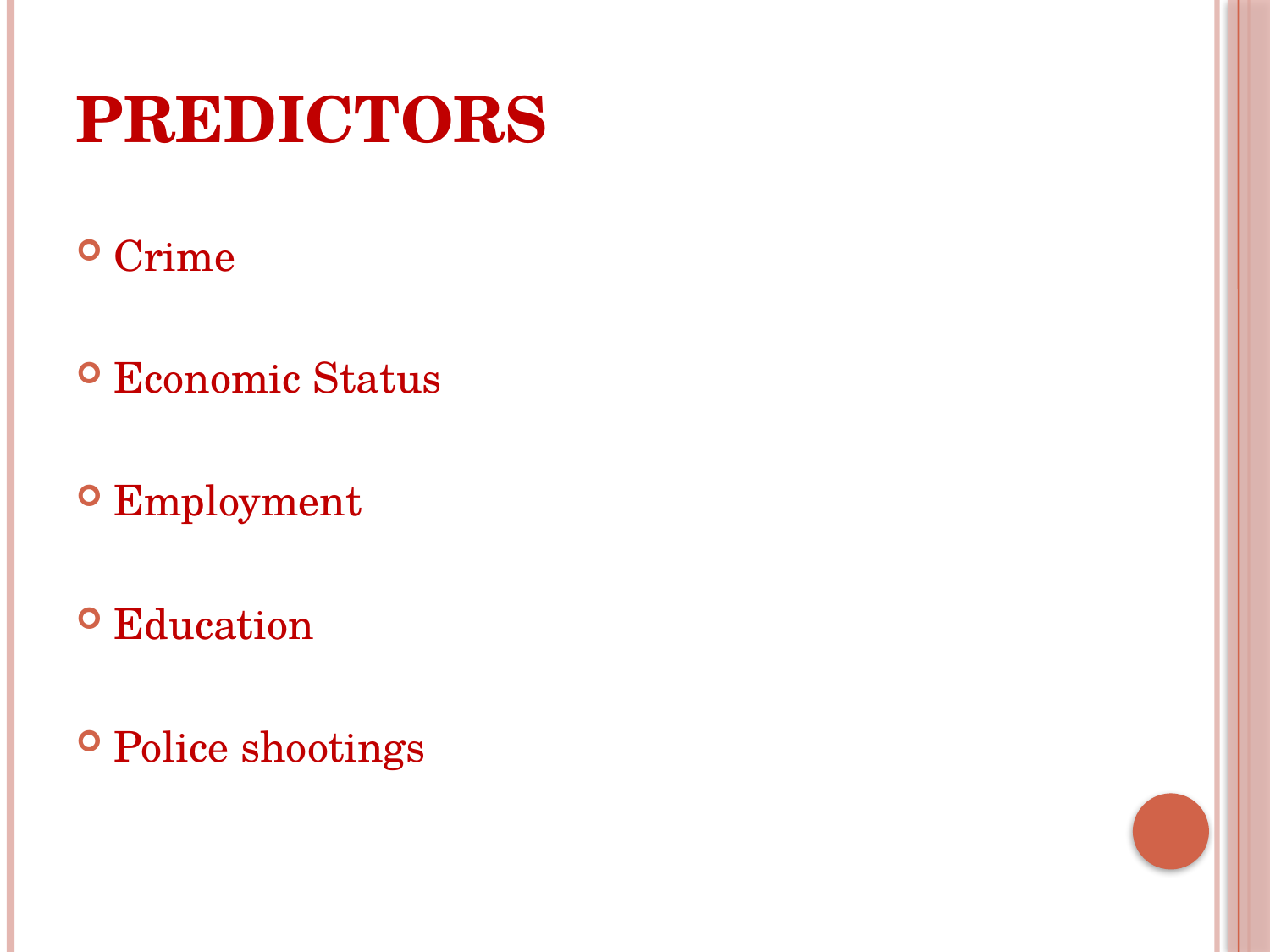

# PREDICTORS
Crime

Economic Status

Employment

Education

Police shootings